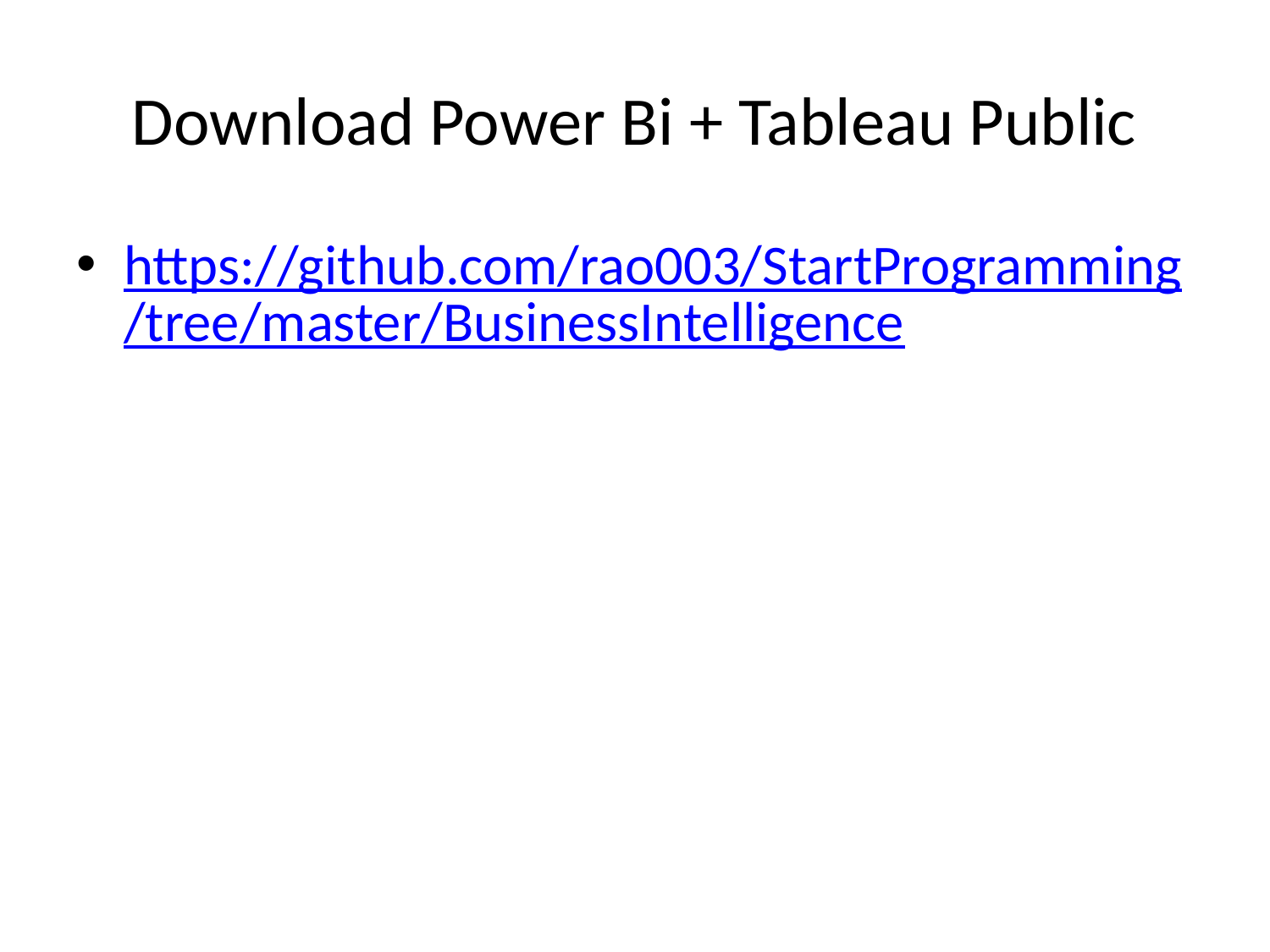

# Download Power Bi + Tableau Public
https://github.com/rao003/StartProgramming/tree/master/BusinessIntelligence